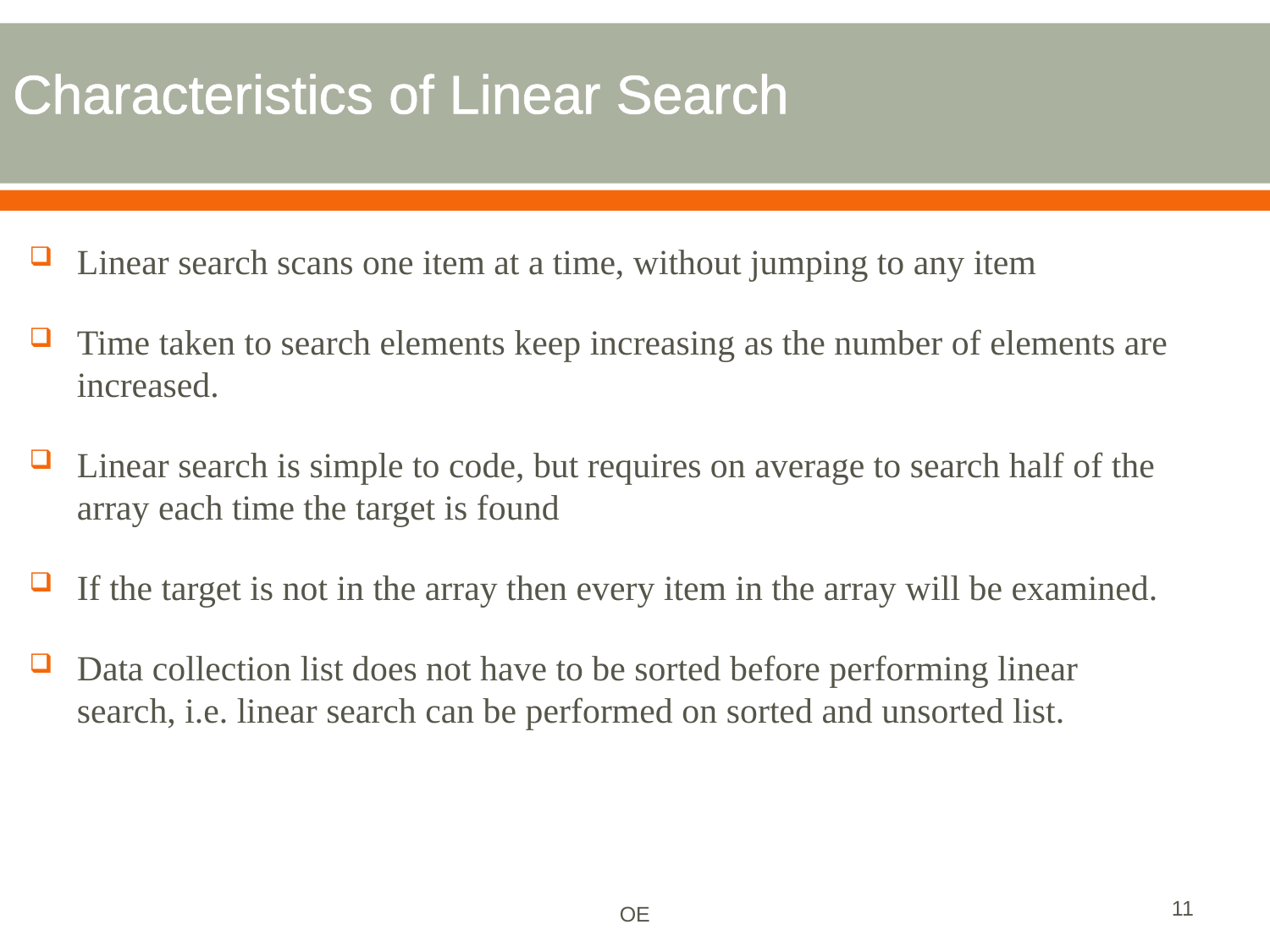

# Characteristics of Linear Search
Linear search scans one item at a time, without jumping to any item

Time taken to search elements keep increasing as the number of elements are increased.

Linear search is simple to code, but requires on average to search half of the array each time the target is found

If the target is not in the array then every item in the array will be examined.

Data collection list does not have to be sorted before performing linear search, i.e. linear search can be performed on sorted and unsorted list.
11
OE